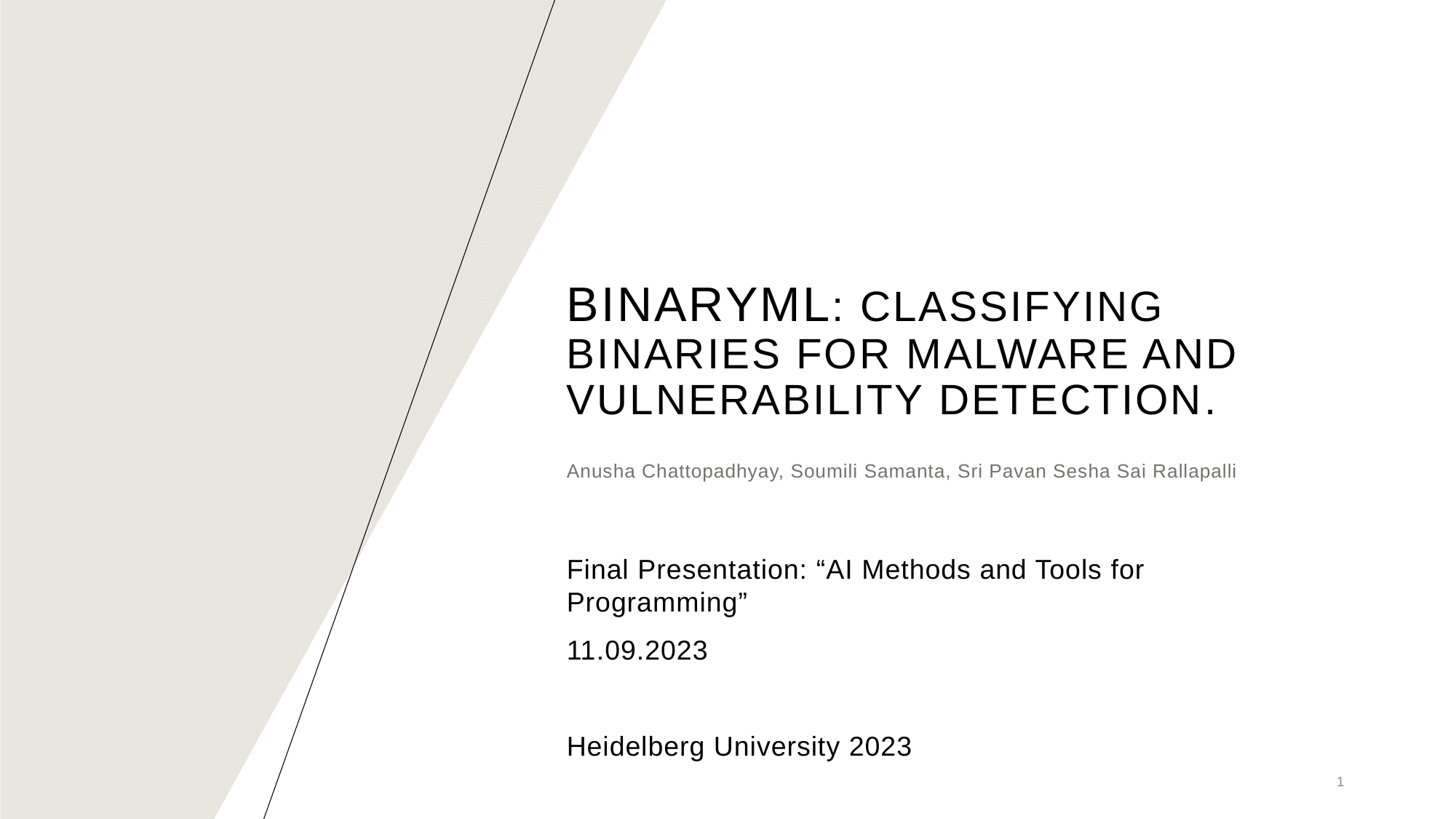

# BinaryML: Classifying binaries for Malware and Vulnerability Detection.​
Anusha Chattopadhyay, Soumili Samanta, Sri Pavan Sesha Sai Rallapalli
Final Presentation: “AI Methods and Tools for Programming”
11.09.2023

Heidelberg University 2023
1